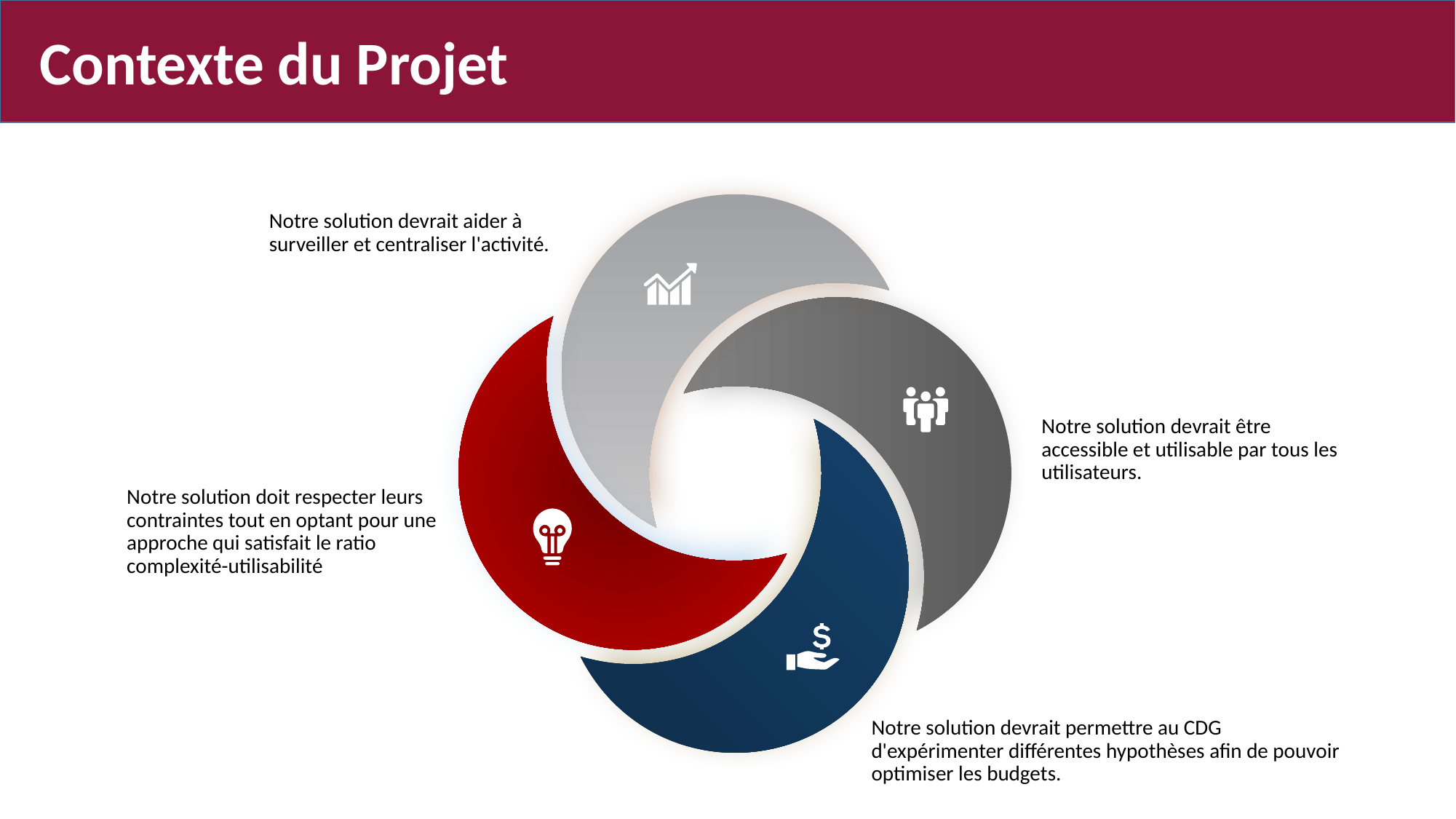

Contexte du Projet

Notre solution devrait aider à surveiller et centraliser l'activité.

Notre solution devrait être accessible et utilisable par tous les utilisateurs.

Notre solution doit respecter leurs contraintes tout en optant pour une approche qui satisfait le ratio complexité-utilisabilité

Notre solution devrait permettre au CDG d'expérimenter différentes hypothèses afin de pouvoir optimiser les budgets.